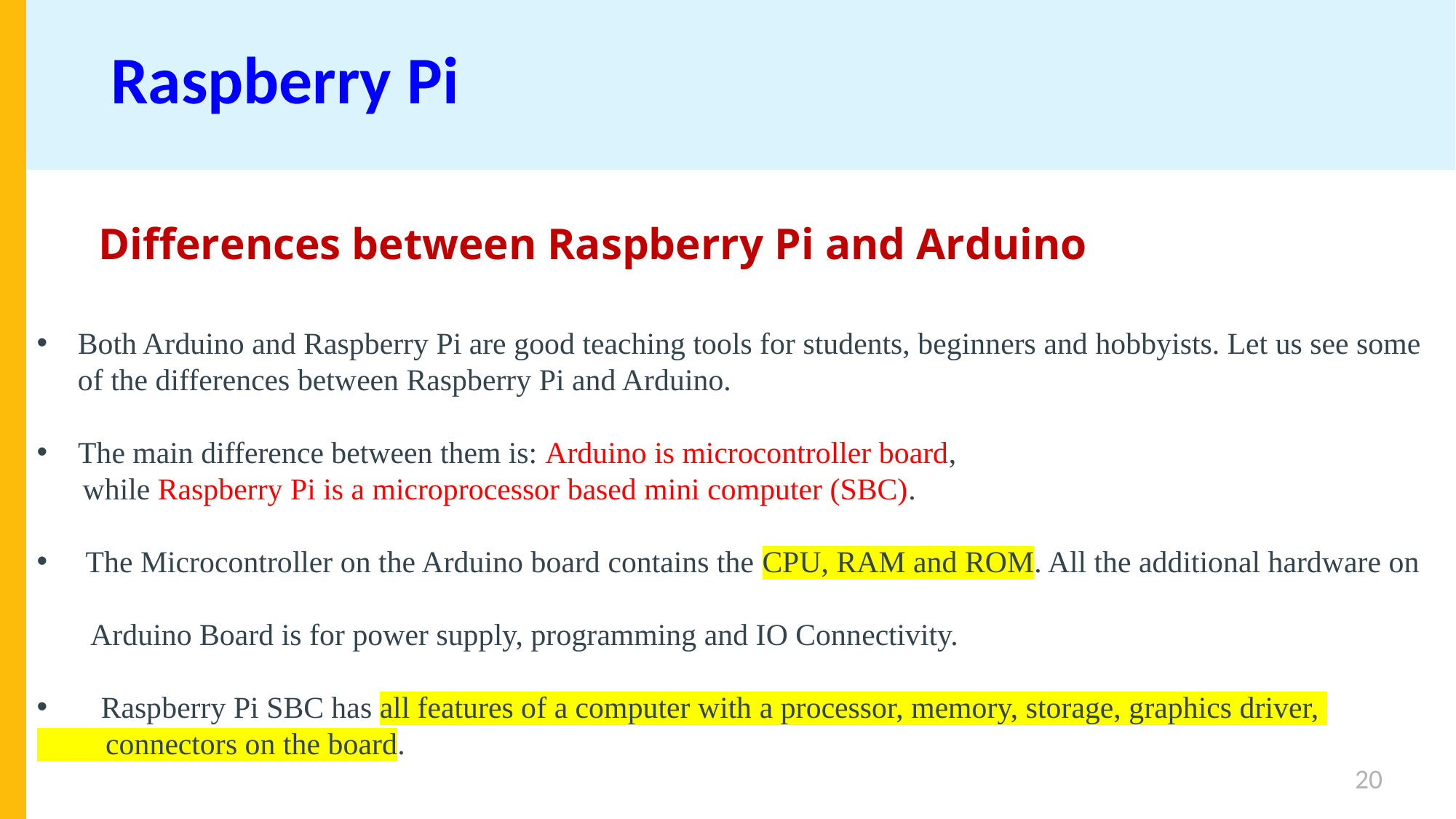

# Raspberry Pi

Both Arduino and Raspberry Pi are good teaching tools for students, beginners and hobbyists. Let us see some of the differences between Raspberry Pi and Arduino.

    The main difference between them is: Arduino is microcontroller board,
      while Raspberry Pi is a microprocessor based mini computer (SBC).

     The Microcontroller on the Arduino board contains the CPU, RAM and ROM. All the additional hardware on
       Arduino Board is for power supply, programming and IO Connectivity.

       Raspberry Pi SBC has all features of a computer with a processor, memory, storage, graphics driver,
         connectors on the board.

Differences between Raspberry Pi and Arduino

20